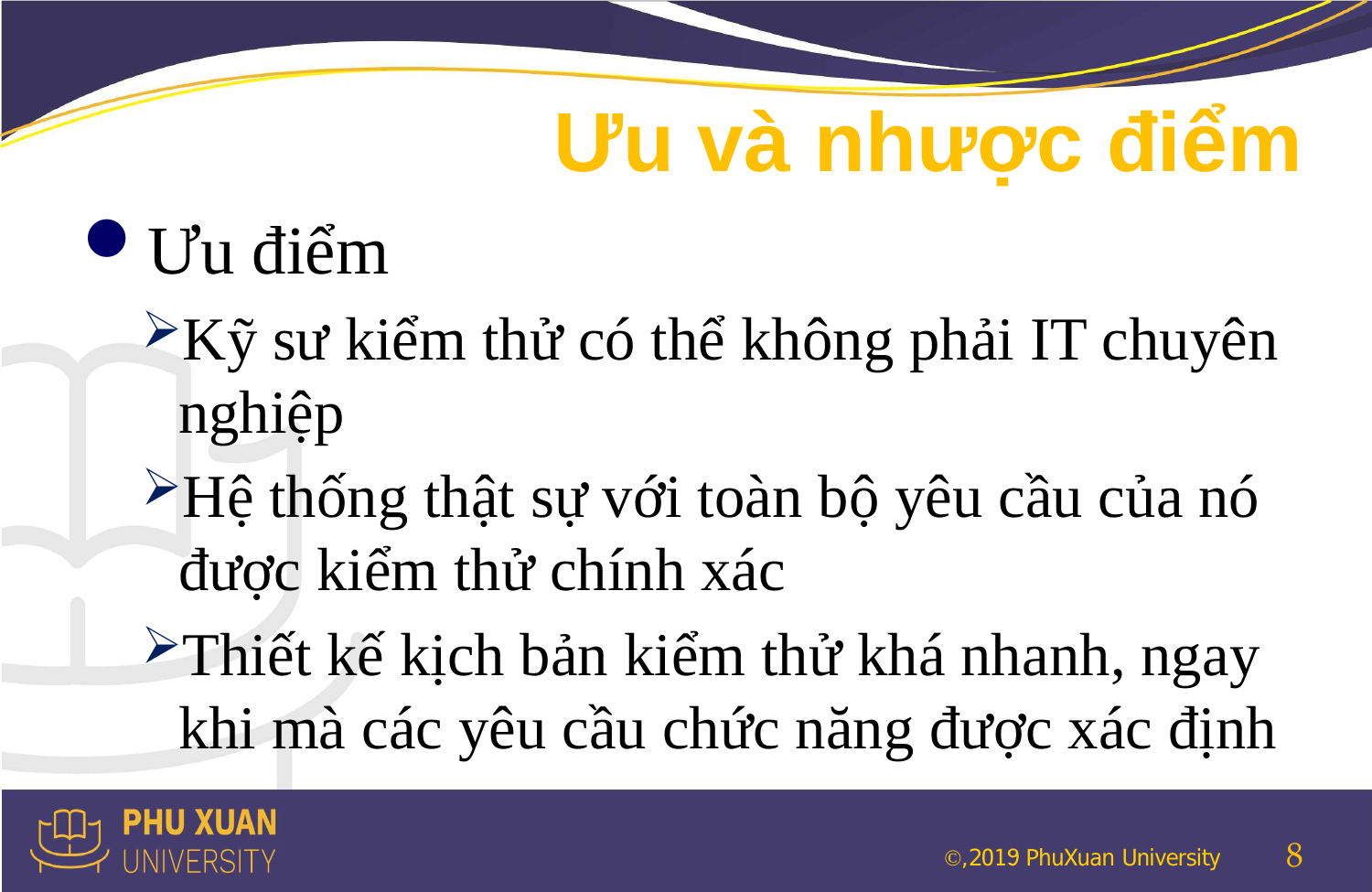

# Ưu và nhược điểm
Ưu điểm
Kỹ sư kiểm thử có thể không phải IT chuyên nghiệp
Hệ thống thật sự với toàn bộ yêu cầu của nó được kiểm thử chính xác
Thiết kế kịch bản kiểm thử khá nhanh, ngay khi mà các yêu cầu chức năng được xác định

8